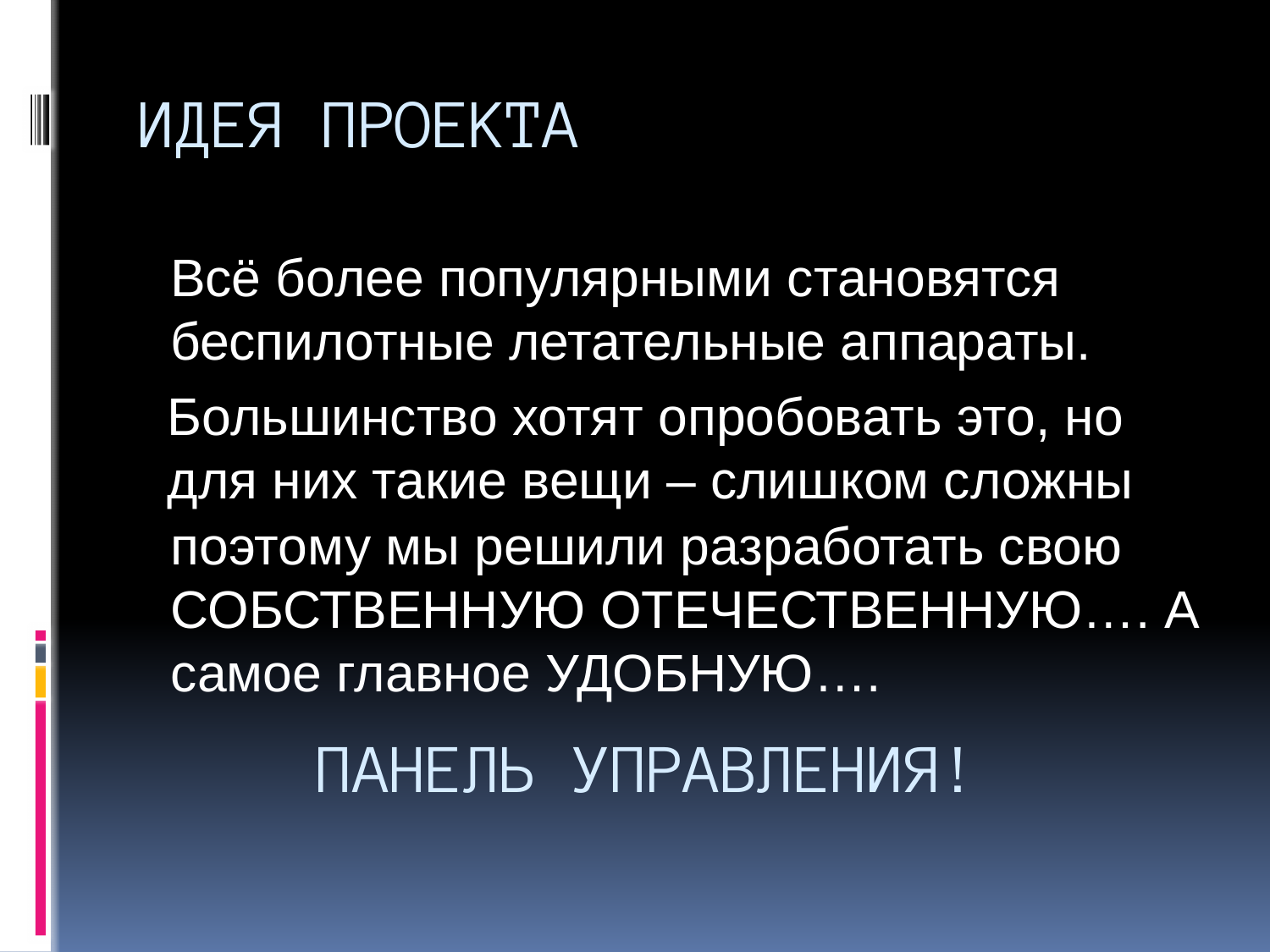

# ИДЕЯ ПРОЕКТА
Всё более популярными становятся беспилотные летательные аппараты.
Большинство хотят опробовать это, но для них такие вещи – слишком сложны
поэтому мы решили разработать свою СОБСТВЕННУЮ ОТЕЧЕСТВЕННУЮ…. А самое главное УДОБНУЮ….
ПАНЕЛЬ УПРАВЛЕНИЯ!